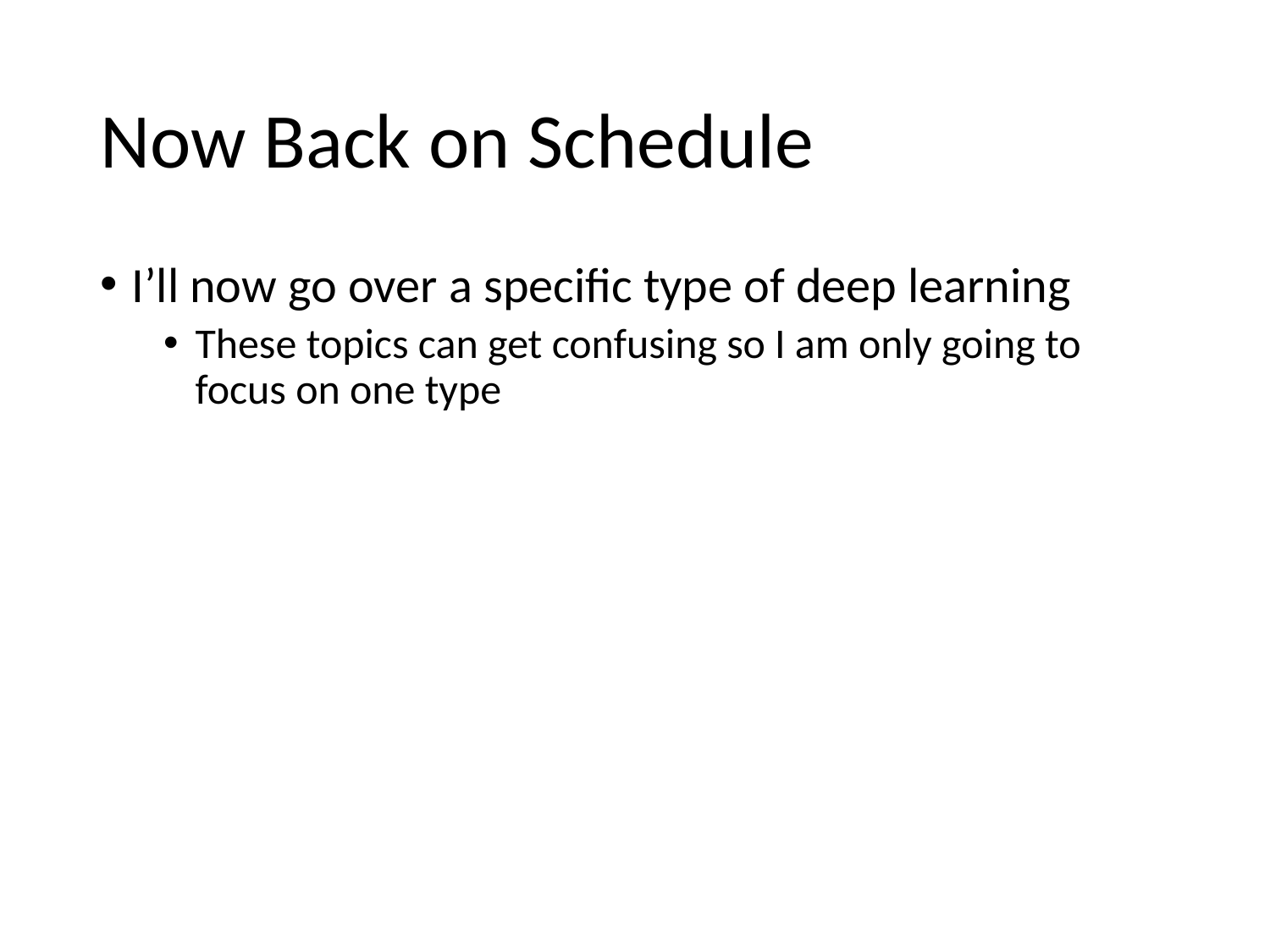

# Now Back on Schedule
I’ll now go over a specific type of deep learning
These topics can get confusing so I am only going to focus on one type